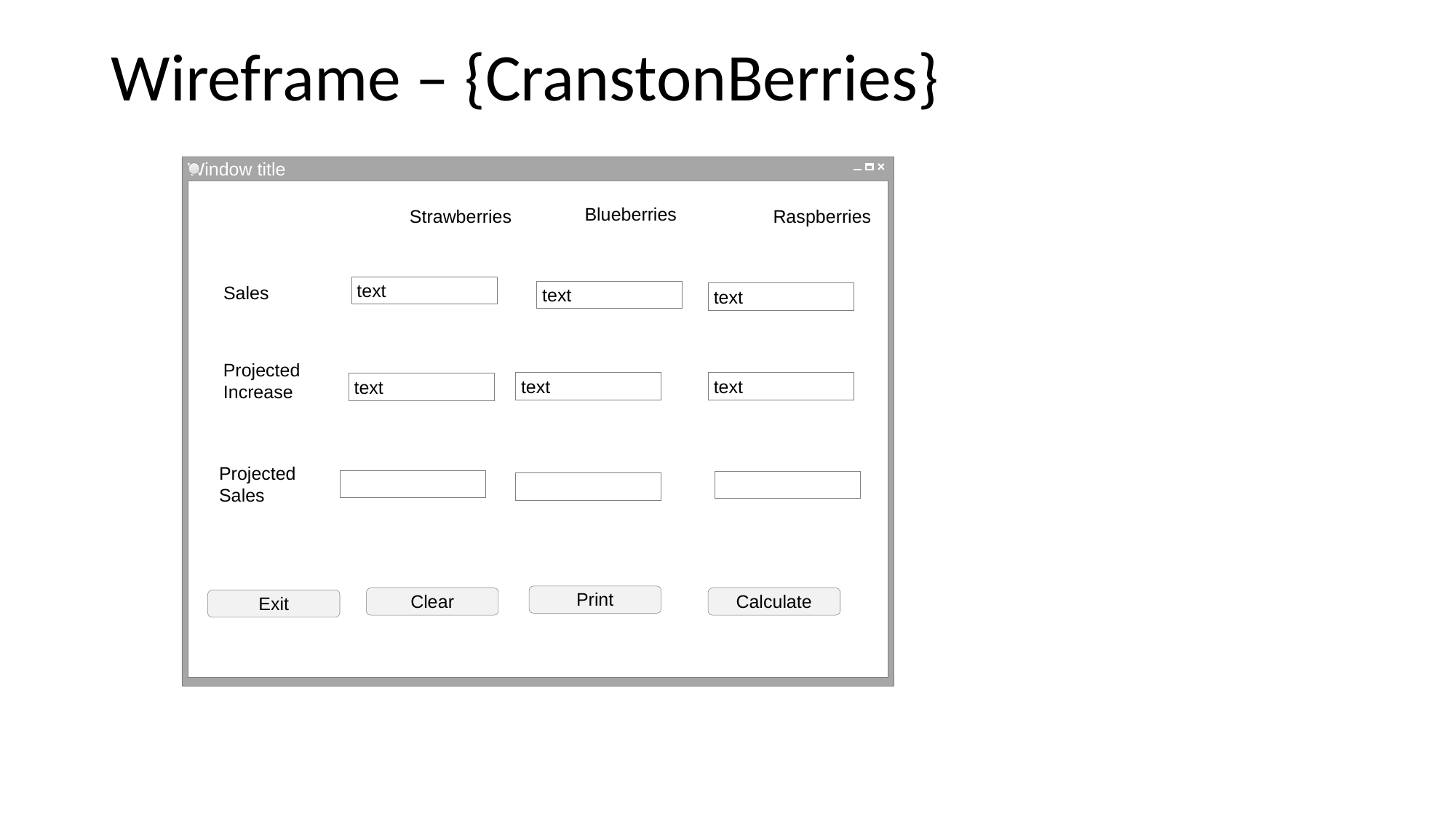

# Wireframe – {CranstonBerries}

Window title

Blueberries
Strawberries
Raspberries
text
Sales
text
text
Projected
Increase
text
text
text
Projected
Sales

Print
Clear
Calculate
Exit